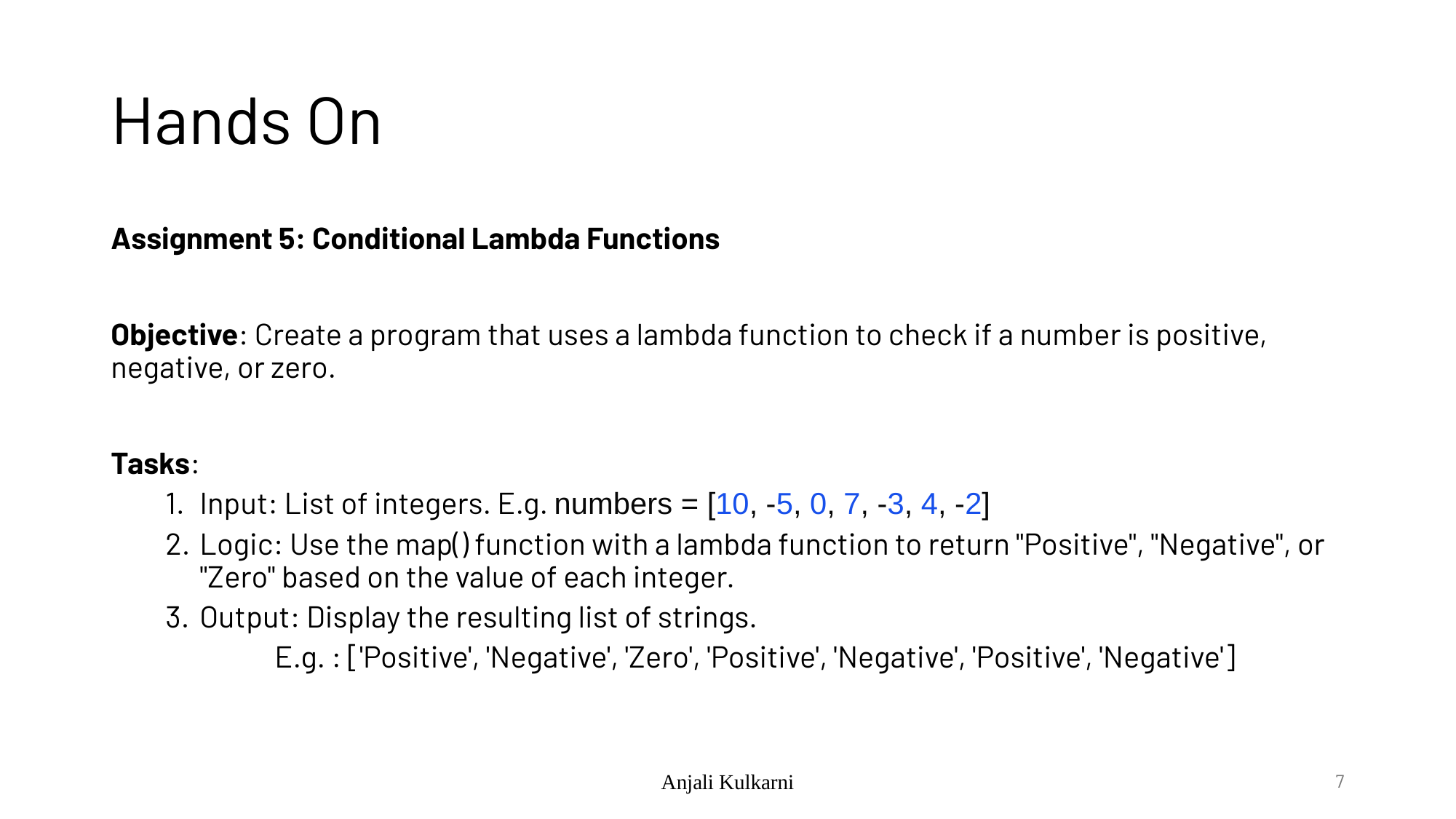

# Hands On
Assignment 5: Conditional Lambda Functions

Objective: Create a program that uses a lambda function to check if a number is positive, negative, or zero.

Tasks:
Input: List of integers. E.g. numbers = [10, -5, 0, 7, -3, 4, -2]
Logic: Use the map() function with a lambda function to return "Positive", "Negative", or "Zero" based on the value of each integer.
Output: Display the resulting list of strings.
	E.g. : ['Positive', 'Negative', 'Zero', 'Positive', 'Negative', 'Positive', 'Negative']

Anjali Kulkarni
7